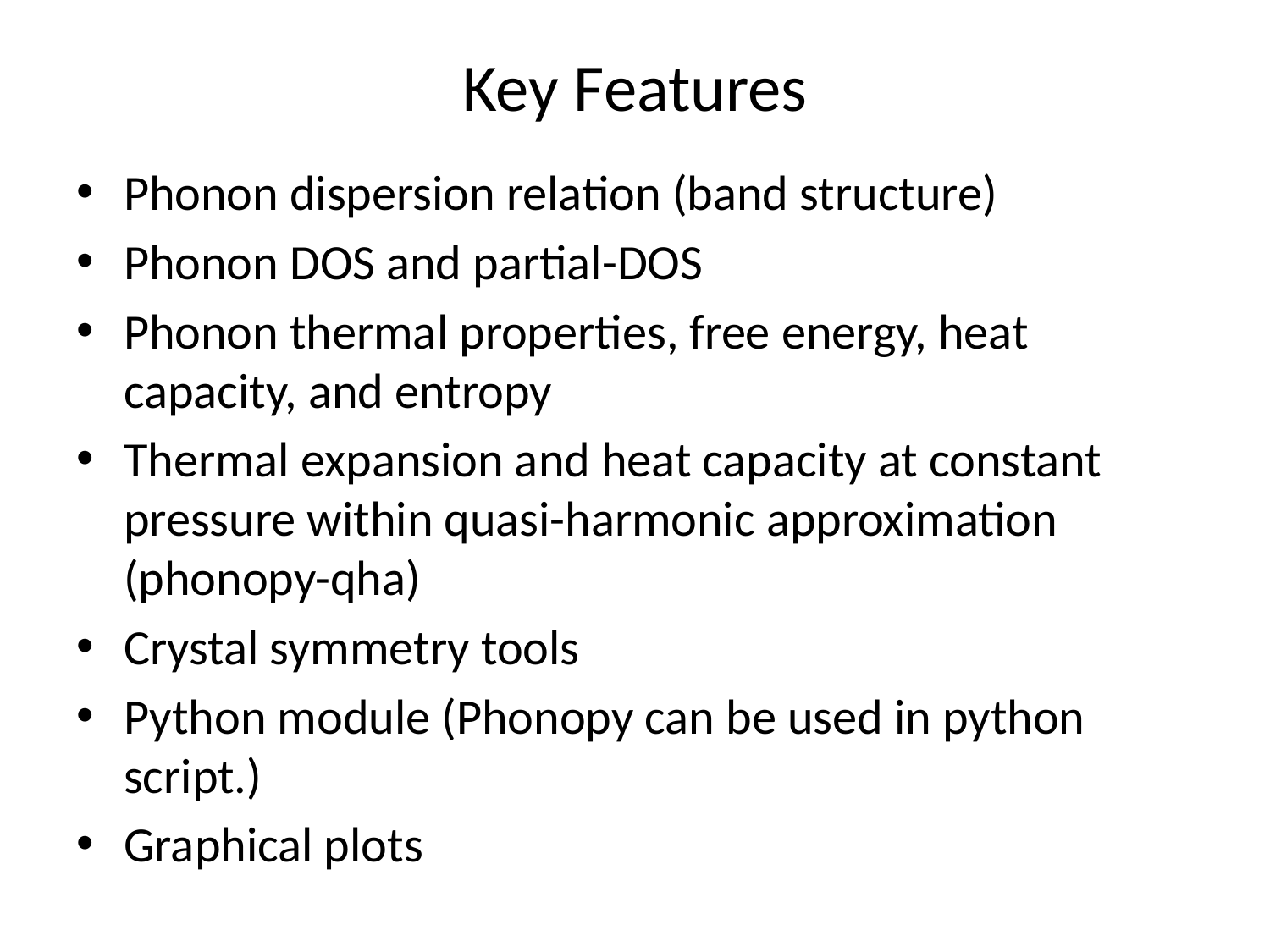

# Key Features
Phonon dispersion relation (band structure)
Phonon DOS and partial-DOS
Phonon thermal properties, free energy, heat capacity, and entropy
Thermal expansion and heat capacity at constant pressure within quasi-harmonic approximation (phonopy-qha)
Crystal symmetry tools
Python module (Phonopy can be used in python script.)
Graphical plots